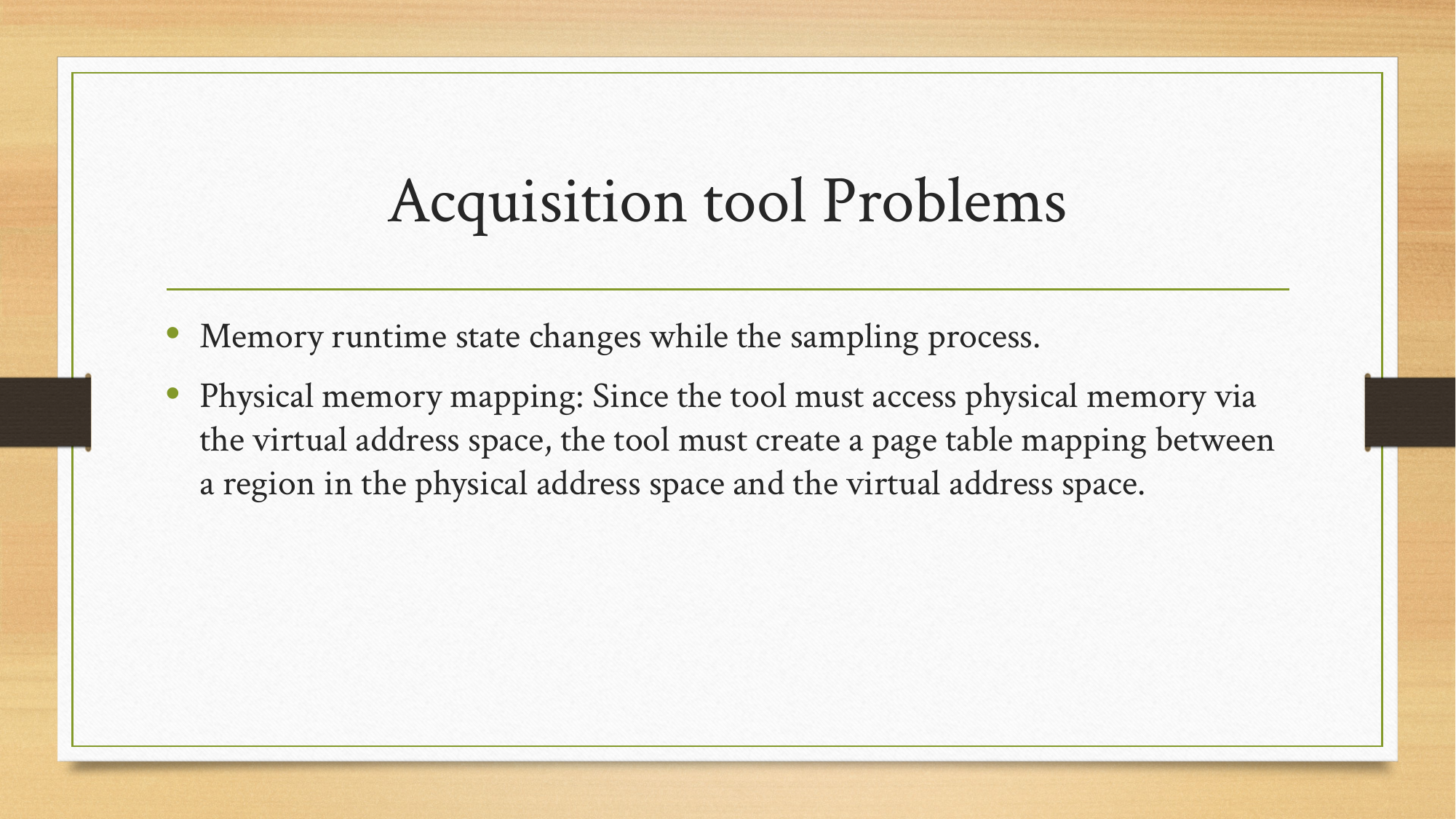

# Acquisition tool Problems
Memory runtime state changes while the sampling process.
Physical memory mapping: Since the tool must access physical memory via the virtual address space, the tool must create a page table mapping between a region in the physical address space and the virtual address space.